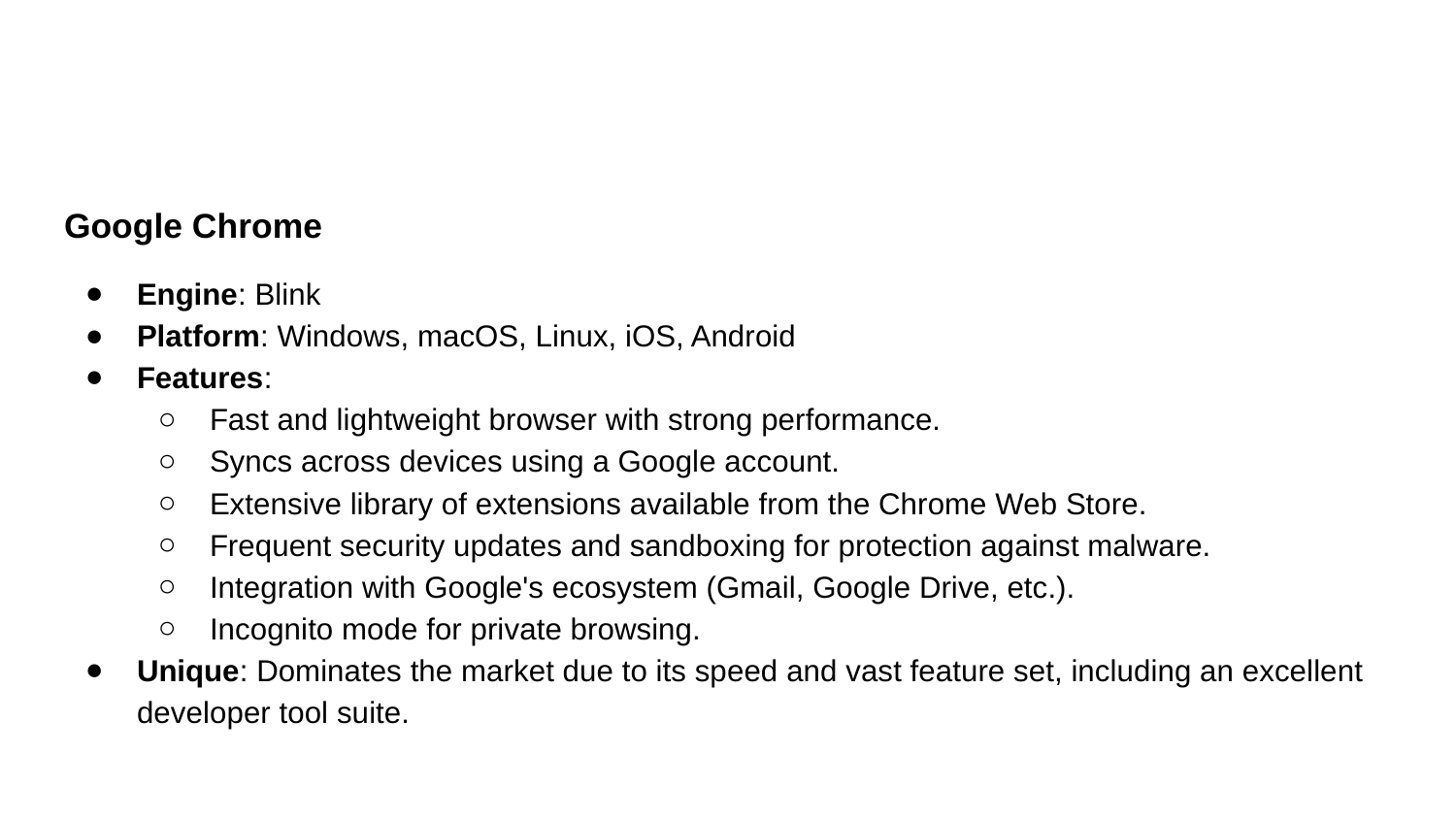

Google Chrome
Engine: Blink
Platform: Windows, macOS, Linux, iOS, Android
Features:
Fast and lightweight browser with strong performance.
Syncs across devices using a Google account.
Extensive library of extensions available from the Chrome Web Store.
Frequent security updates and sandboxing for protection against malware.
Integration with Google's ecosystem (Gmail, Google Drive, etc.).
Incognito mode for private browsing.
Unique: Dominates the market due to its speed and vast feature set, including an excellent developer tool suite.